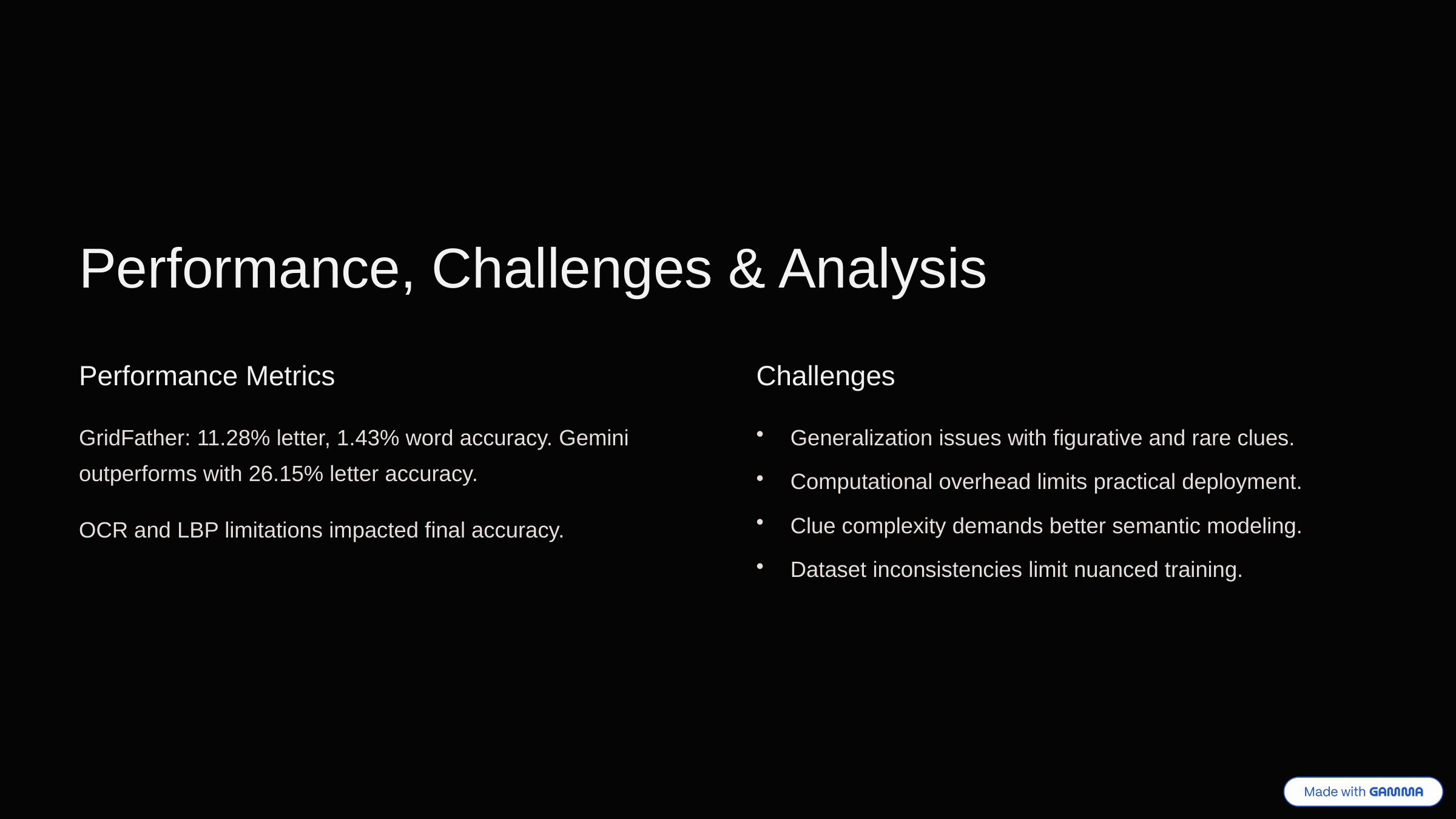

Performance, Challenges & Analysis
Performance Metrics
Challenges
GridFather: 11.28% letter, 1.43% word accuracy. Gemini outperforms with 26.15% letter accuracy.
Generalization issues with figurative and rare clues.
Computational overhead limits practical deployment.
Clue complexity demands better semantic modeling.
OCR and LBP limitations impacted final accuracy.
Dataset inconsistencies limit nuanced training.